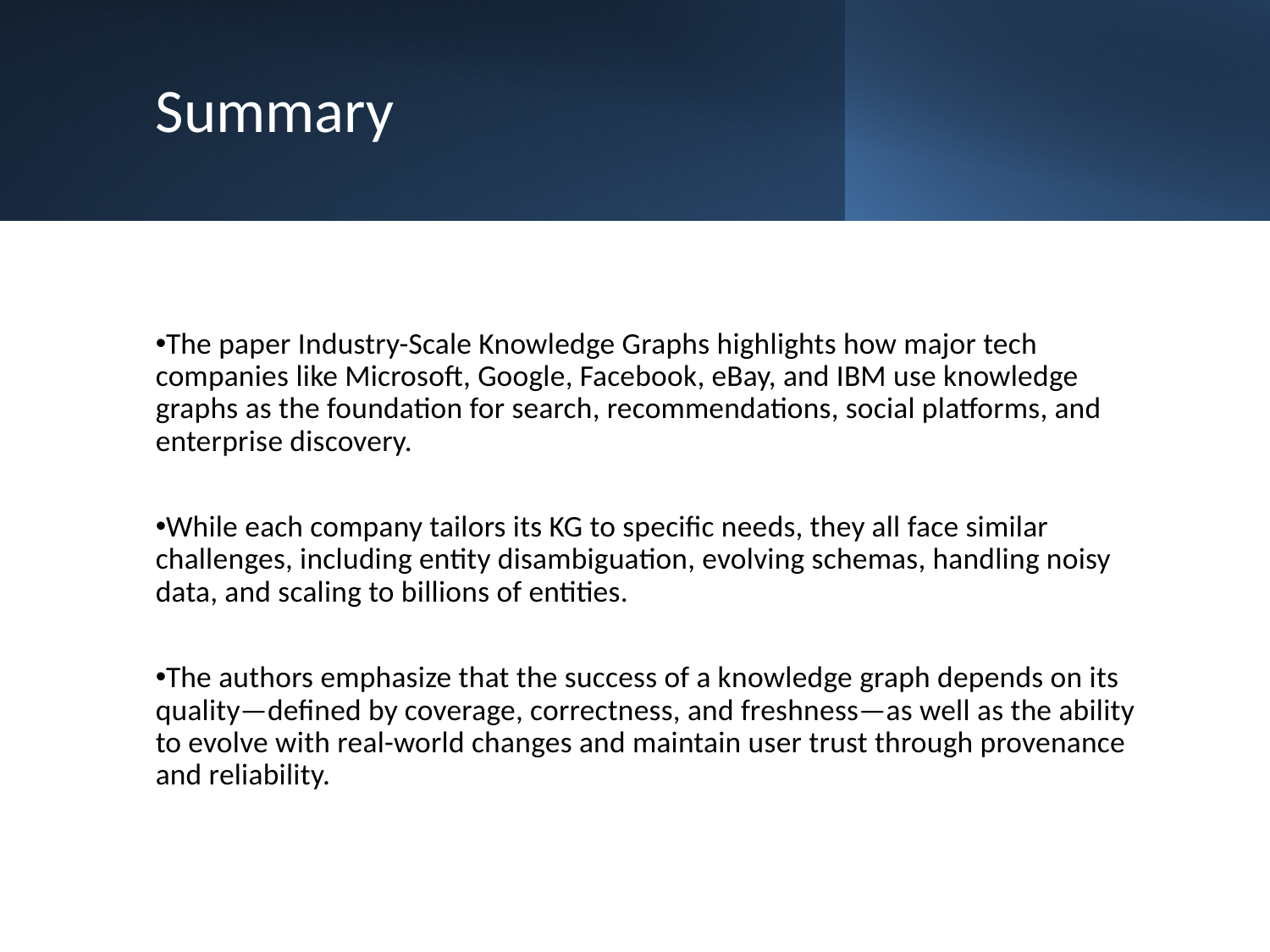

Summary
The paper Industry-Scale Knowledge Graphs highlights how major tech companies like Microsoft, Google, Facebook, eBay, and IBM use knowledge graphs as the foundation for search, recommendations, social platforms, and enterprise discovery.

While each company tailors its KG to specific needs, they all face similar challenges, including entity disambiguation, evolving schemas, handling noisy data, and scaling to billions of entities.

The authors emphasize that the success of a knowledge graph depends on its quality—defined by coverage, correctness, and freshness—as well as the ability to evolve with real-world changes and maintain user trust through provenance and reliability.